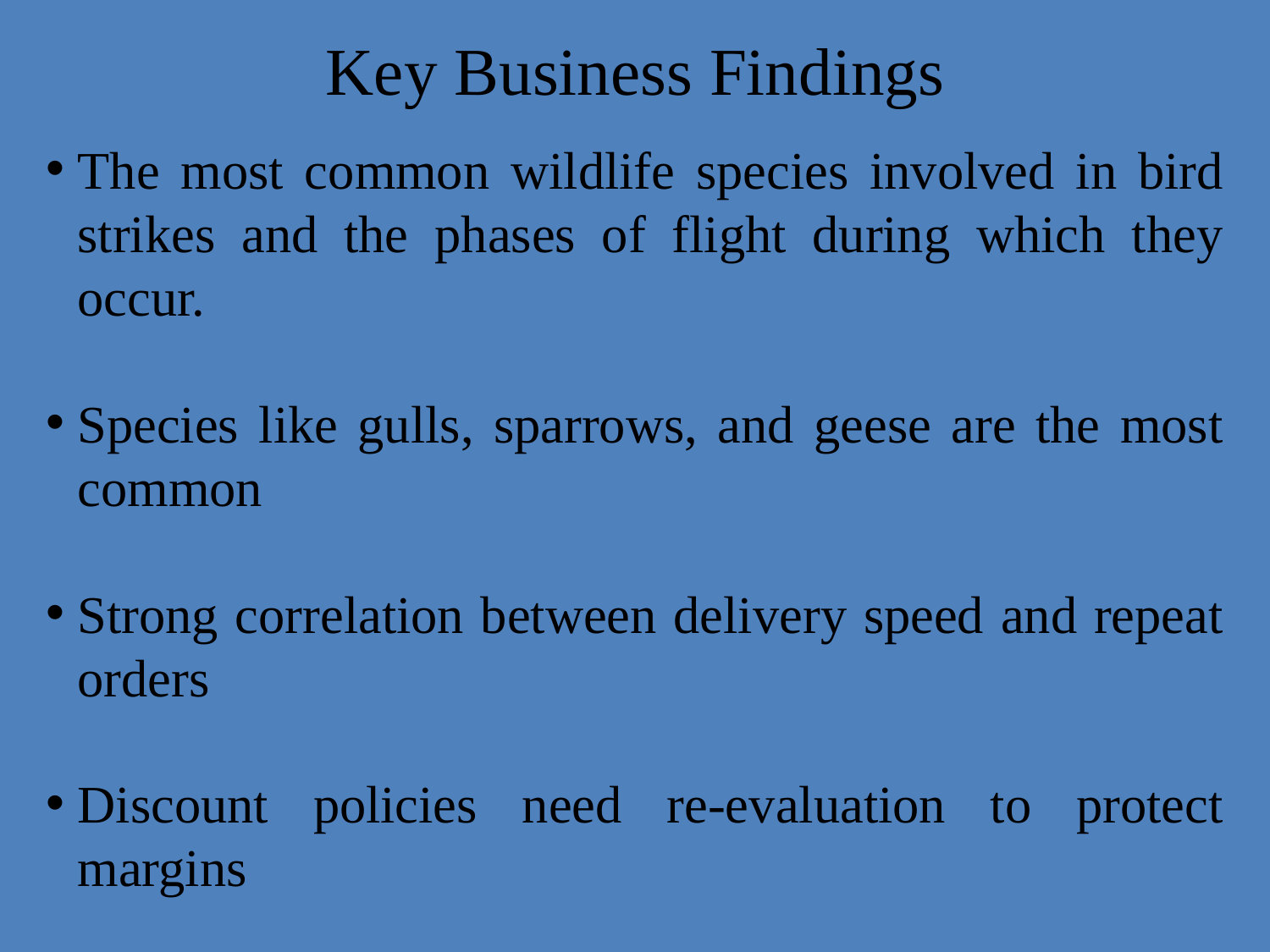

# Key Business Findings
The most common wildlife species involved in bird strikes and the phases of flight during which they occur.

Species like gulls, sparrows, and geese are the most common

Strong correlation between delivery speed and repeat orders

Discount policies need re-evaluation to protect margins